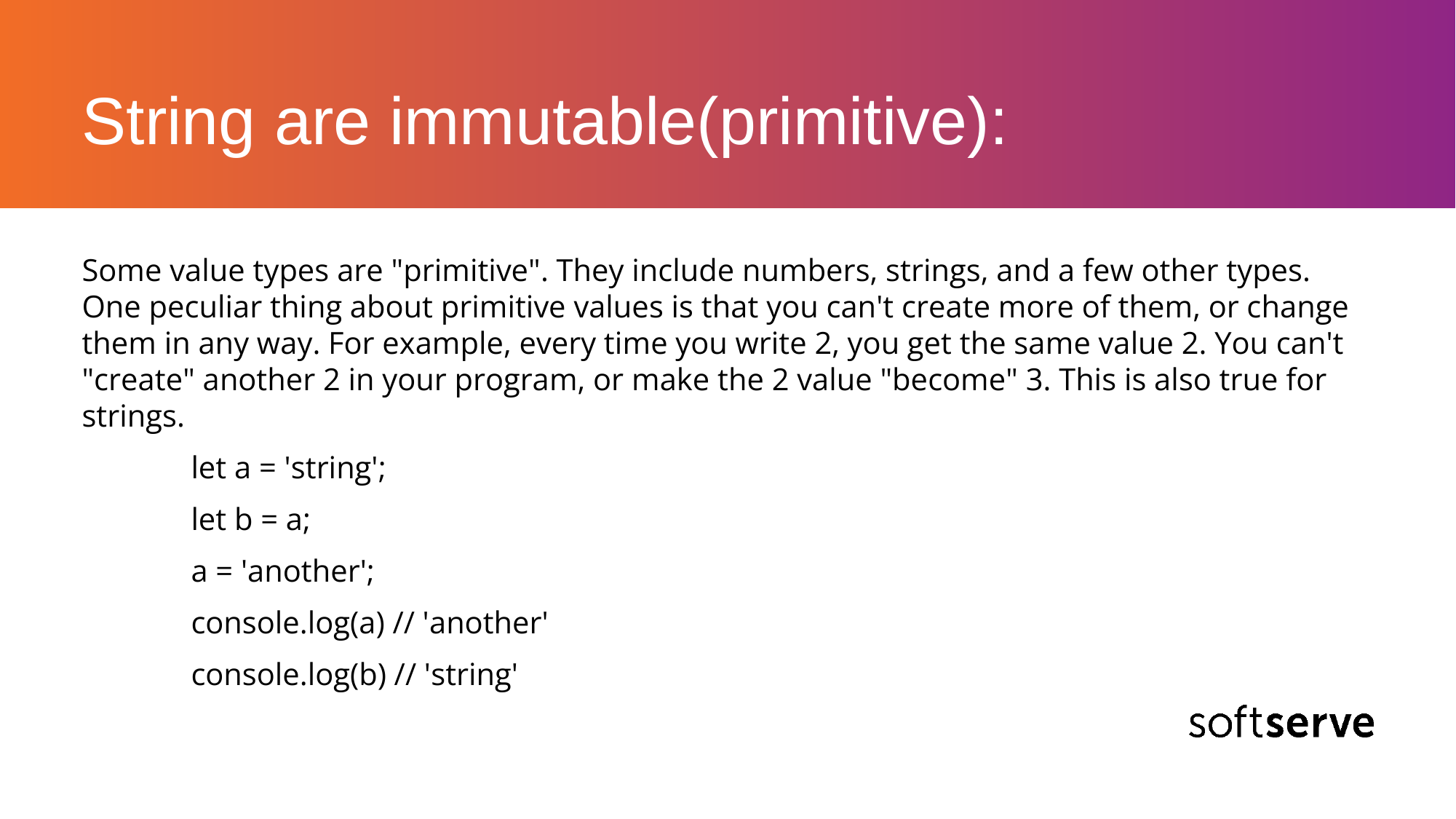

# String are immutable(primitive):
Some value types are "primitive". They include numbers, strings, and a few other types. One peculiar thing about primitive values is that you can't create more of them, or change them in any way. For example, every time you write 2, you get the same value 2. You can't "create" another 2 in your program, or make the 2 value "become" 3. This is also true for strings.
	let a = 'string';
	let b = a;
	a = 'another';
	console.log(a) // 'another'
	console.log(b) // 'string'